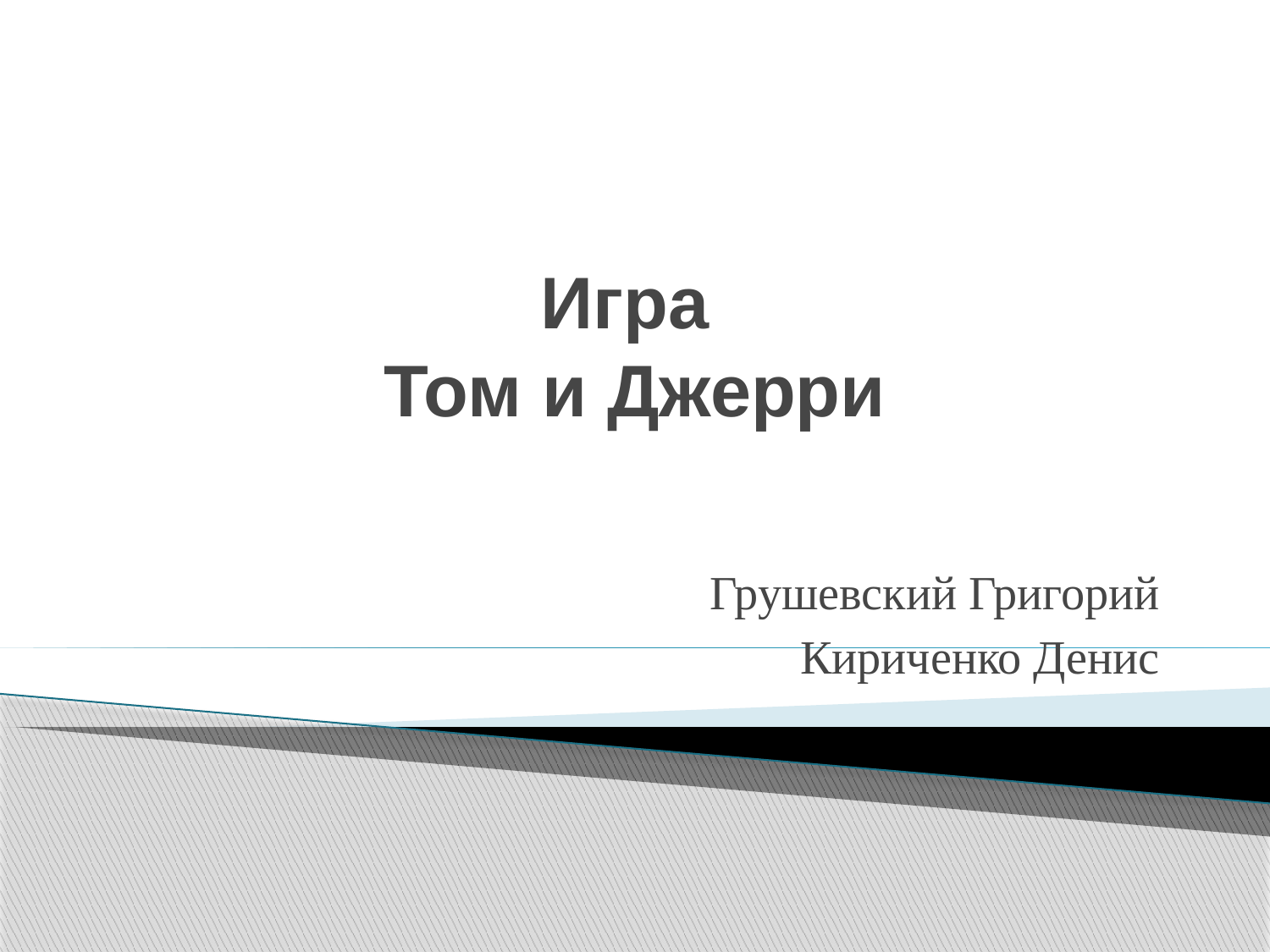

# Игра Том и Джерри
Грушевский Григорий
Кириченко Денис